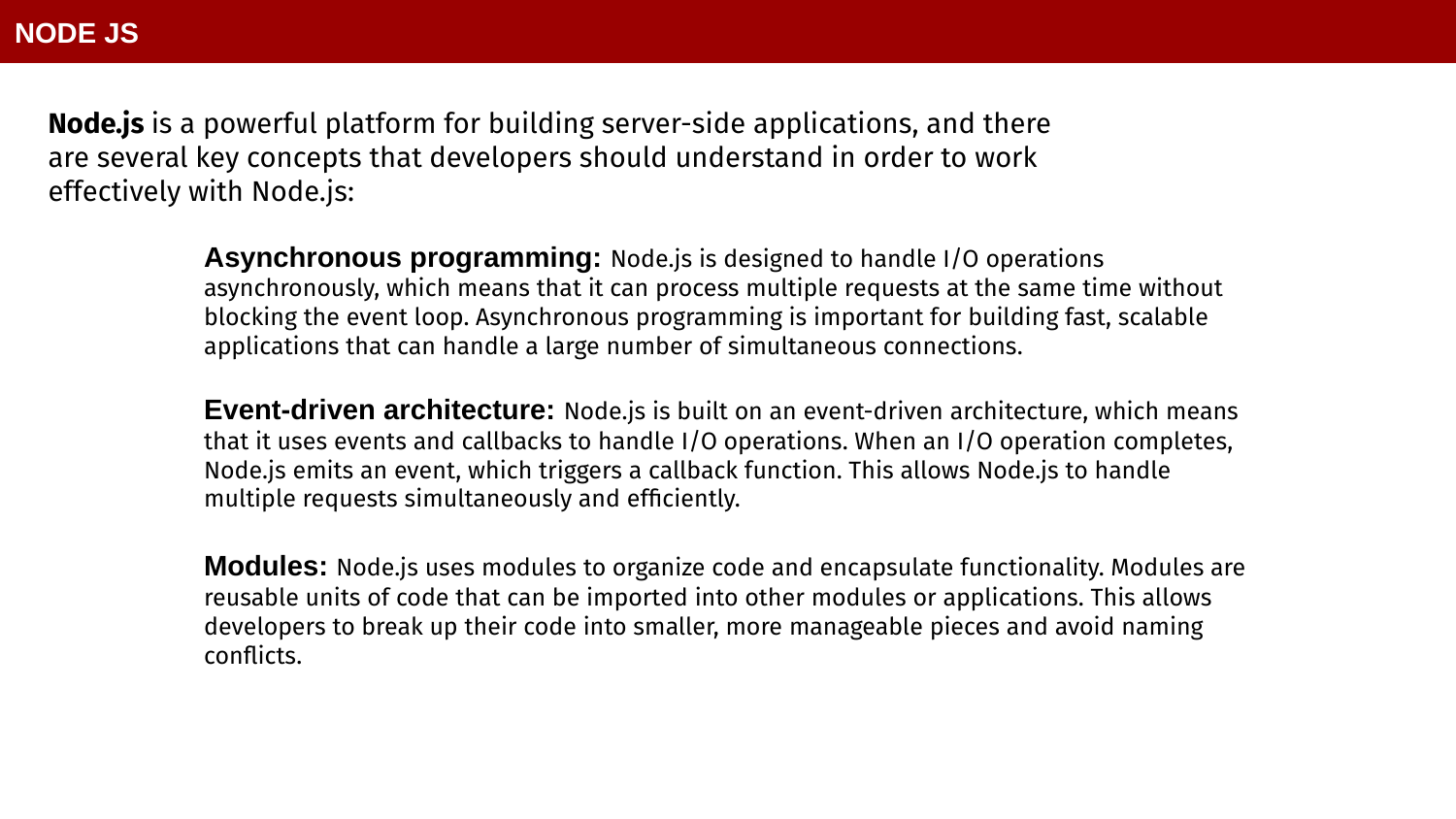

NODE JS
Node.js is a powerful platform for building server-side applications, and there are several key concepts that developers should understand in order to work effectively with Node.js:
Asynchronous programming: Node.js is designed to handle I/O operations asynchronously, which means that it can process multiple requests at the same time without blocking the event loop. Asynchronous programming is important for building fast, scalable applications that can handle a large number of simultaneous connections.
Event-driven architecture: Node.js is built on an event-driven architecture, which means that it uses events and callbacks to handle I/O operations. When an I/O operation completes, Node.js emits an event, which triggers a callback function. This allows Node.js to handle multiple requests simultaneously and efficiently.
Modules: Node.js uses modules to organize code and encapsulate functionality. Modules are reusable units of code that can be imported into other modules or applications. This allows developers to break up their code into smaller, more manageable pieces and avoid naming conflicts.